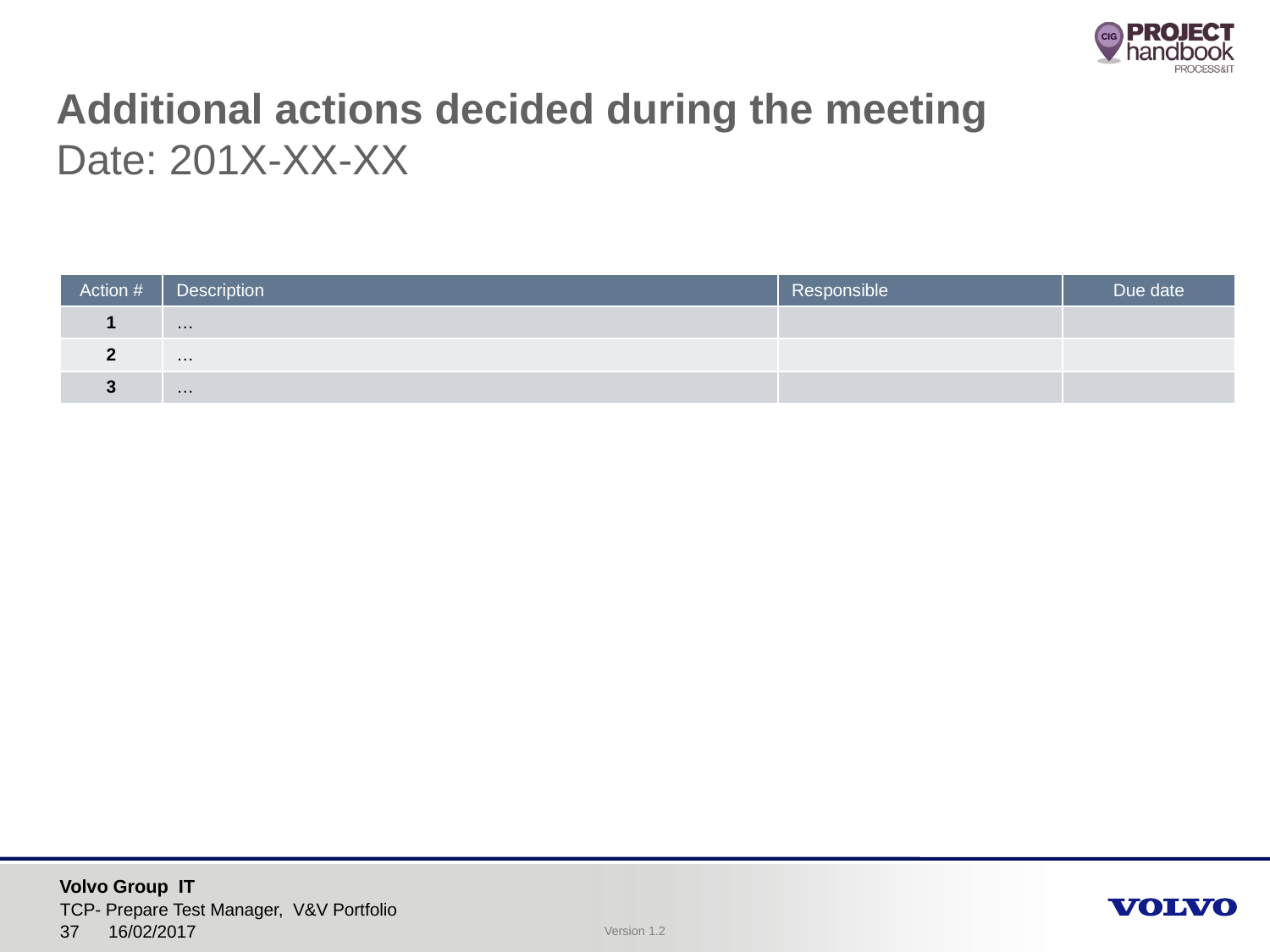

Additional actions decided during the meeting
Date: 201X-XX-XX
| Action # | Description | Responsible | Due date |
| --- | --- | --- | --- |
| 1 | … |  |  |
| 2 | … |  |  |
| 3 | … |  |  |
TCP- Prepare Test Manager,  V&V Portfolio

16/02/2017
37